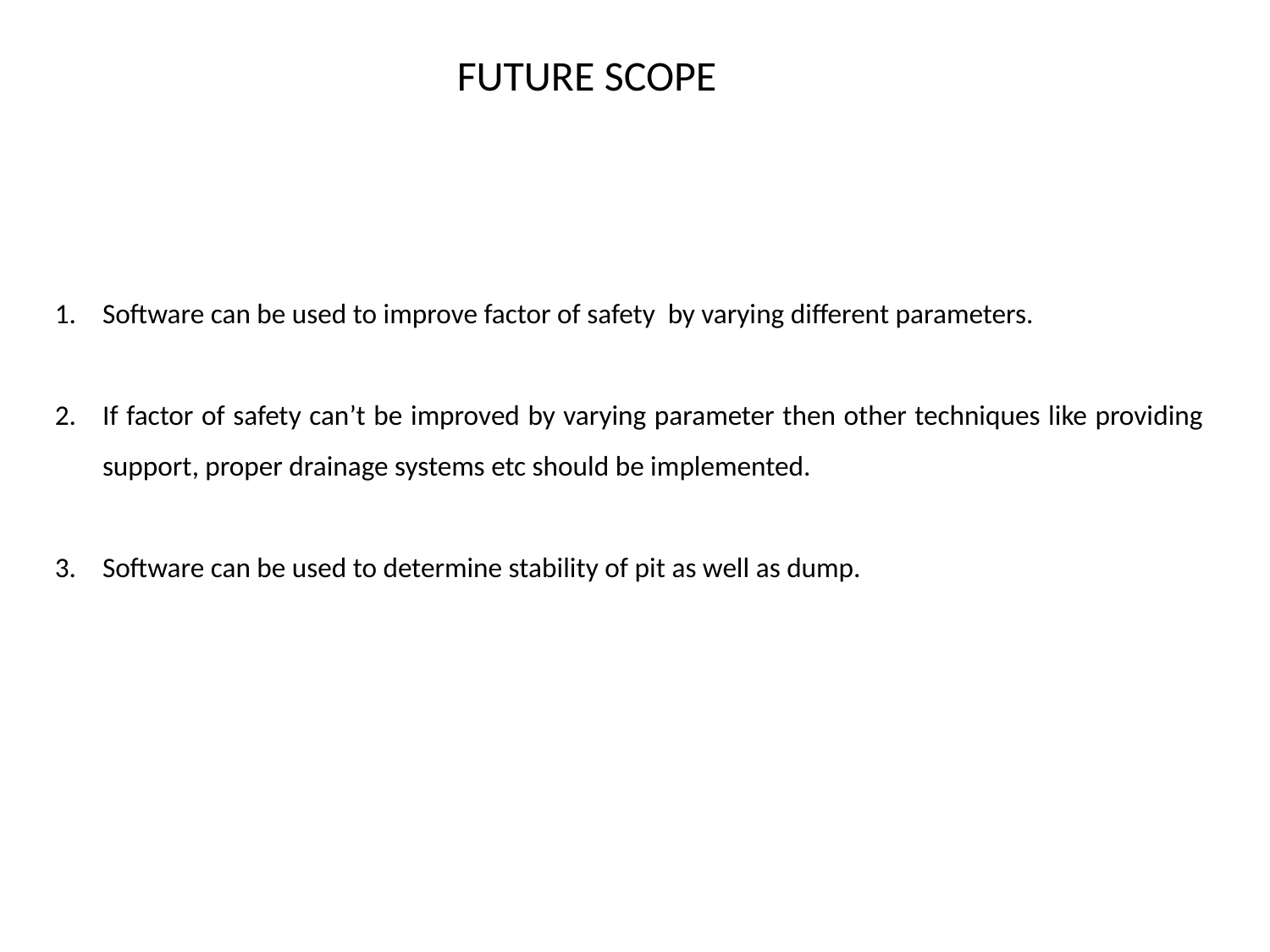

FUTURE SCOPE

Software can be used to improve factor of safety  by varying different parameters.

If factor of safety can’t be improved by varying parameter then other techniques like providing support, proper drainage systems etc should be implemented.

Software can be used to determine stability of pit as well as dump.